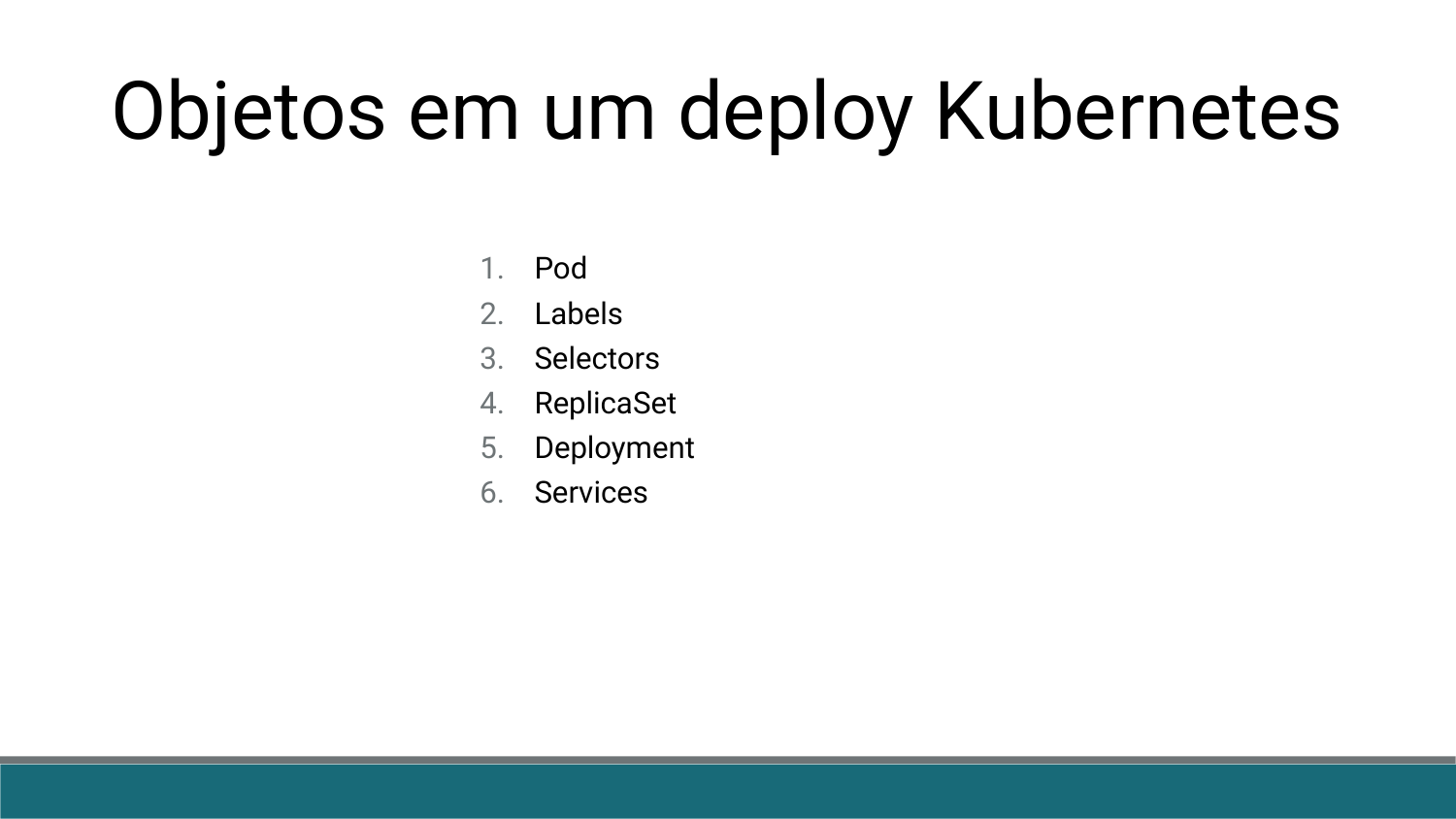

Objetos em um deploy Kubernetes
Pod
Labels
Selectors
ReplicaSet
Deployment
Services